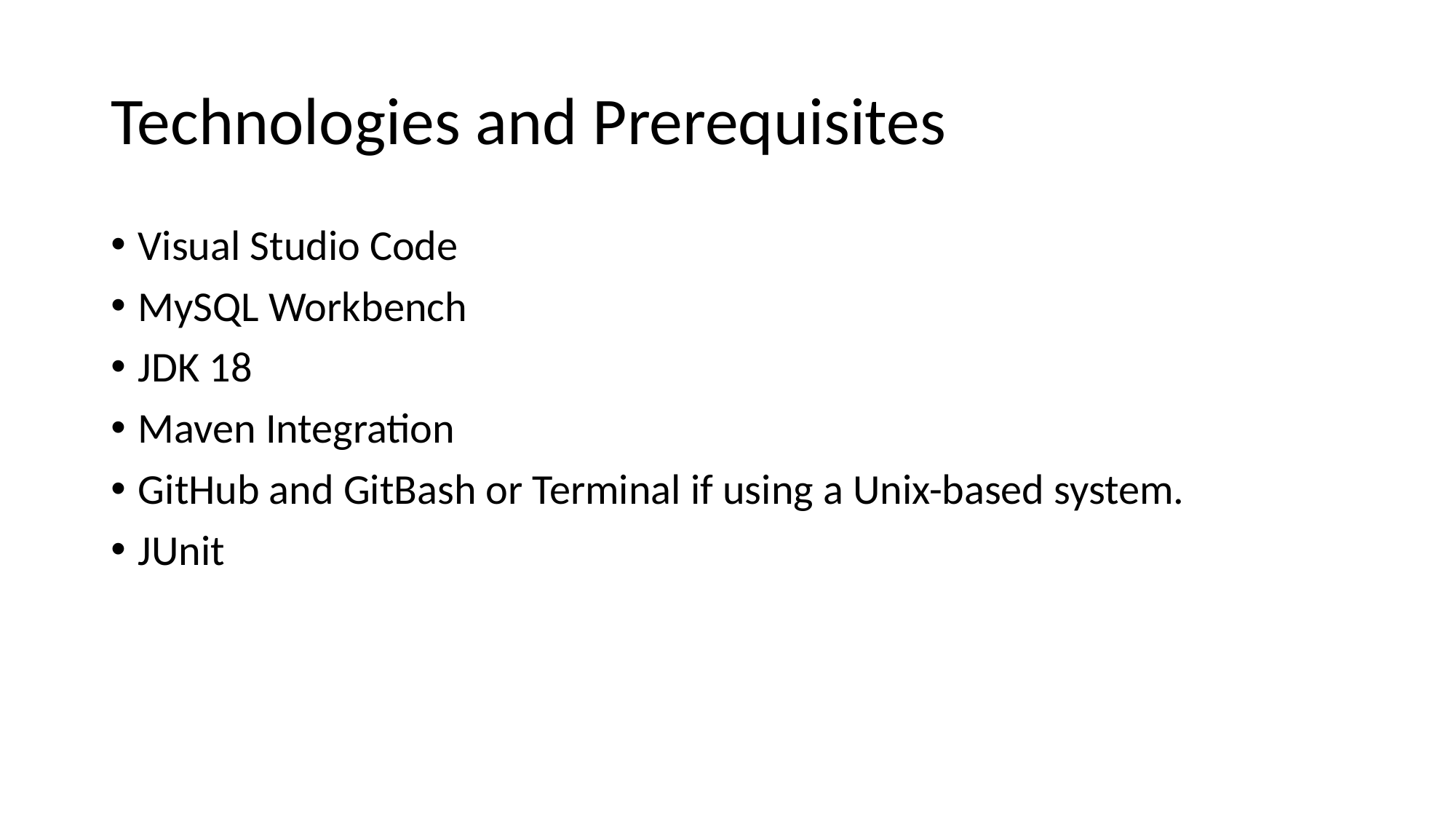

# Technologies and Prerequisites
Visual Studio Code
MySQL Workbench
JDK 18
Maven Integration
GitHub and GitBash or Terminal if using a Unix-based system.
JUnit